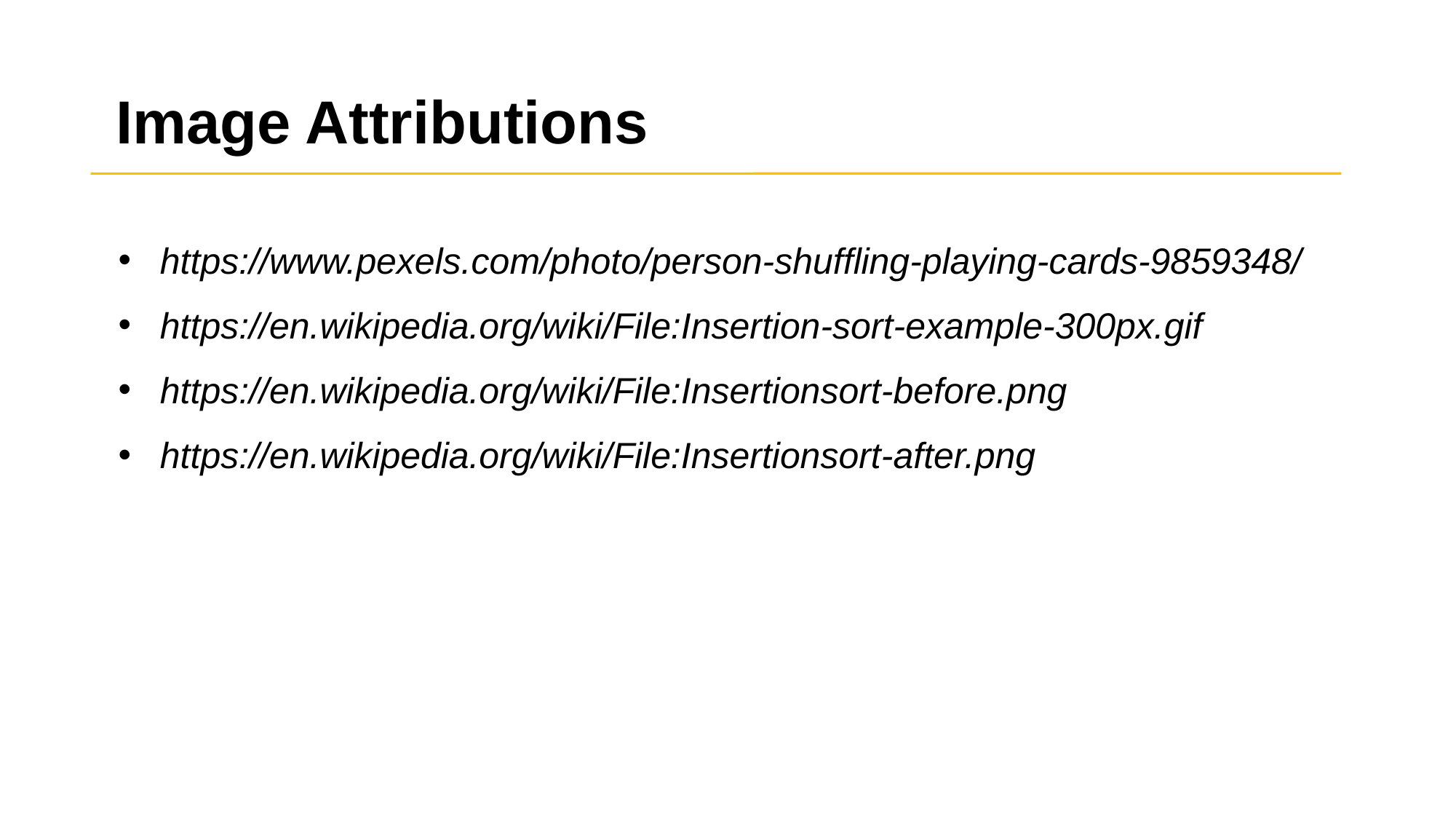

# Image Attributions
https://www.pexels.com/photo/person-shuffling-playing-cards-9859348/
https://en.wikipedia.org/wiki/File:Insertion-sort-example-300px.gif
https://en.wikipedia.org/wiki/File:Insertionsort-before.png
https://en.wikipedia.org/wiki/File:Insertionsort-after.png